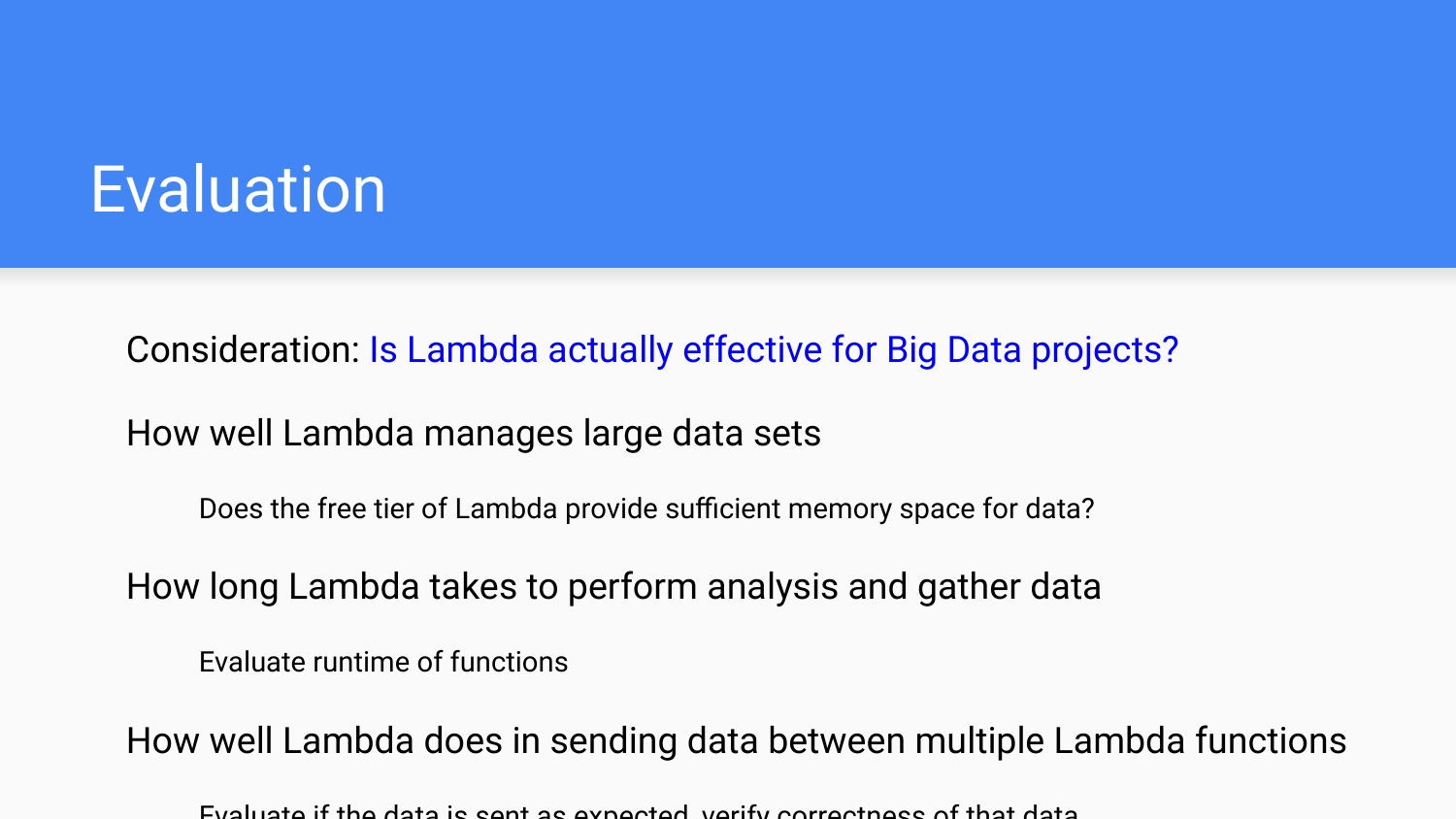

# Evaluation
Consideration: Is Lambda actually effective for Big Data projects?
How well Lambda manages large data sets
Does the free tier of Lambda provide sufficient memory space for data?
How long Lambda takes to perform analysis and gather data
Evaluate runtime of functions
How well Lambda does in sending data between multiple Lambda functions
Evaluate if the data is sent as expected, verify correctness of that data